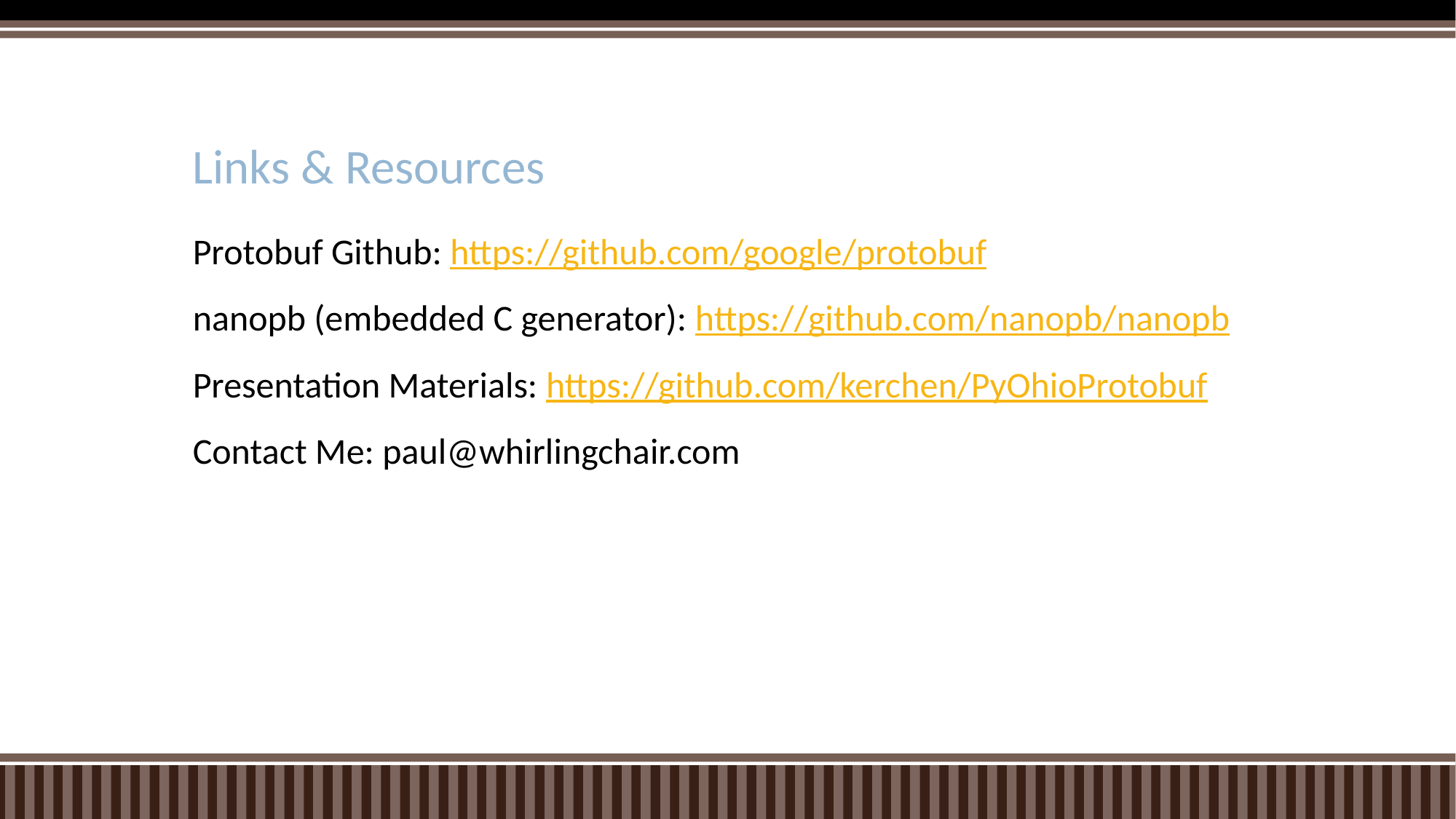

# Links & Resources
Protobuf Github: https://github.com/google/protobuf
nanopb (embedded C generator): https://github.com/nanopb/nanopb
Presentation Materials: https://github.com/kerchen/PyOhioProtobuf
Contact Me: paul@whirlingchair.com